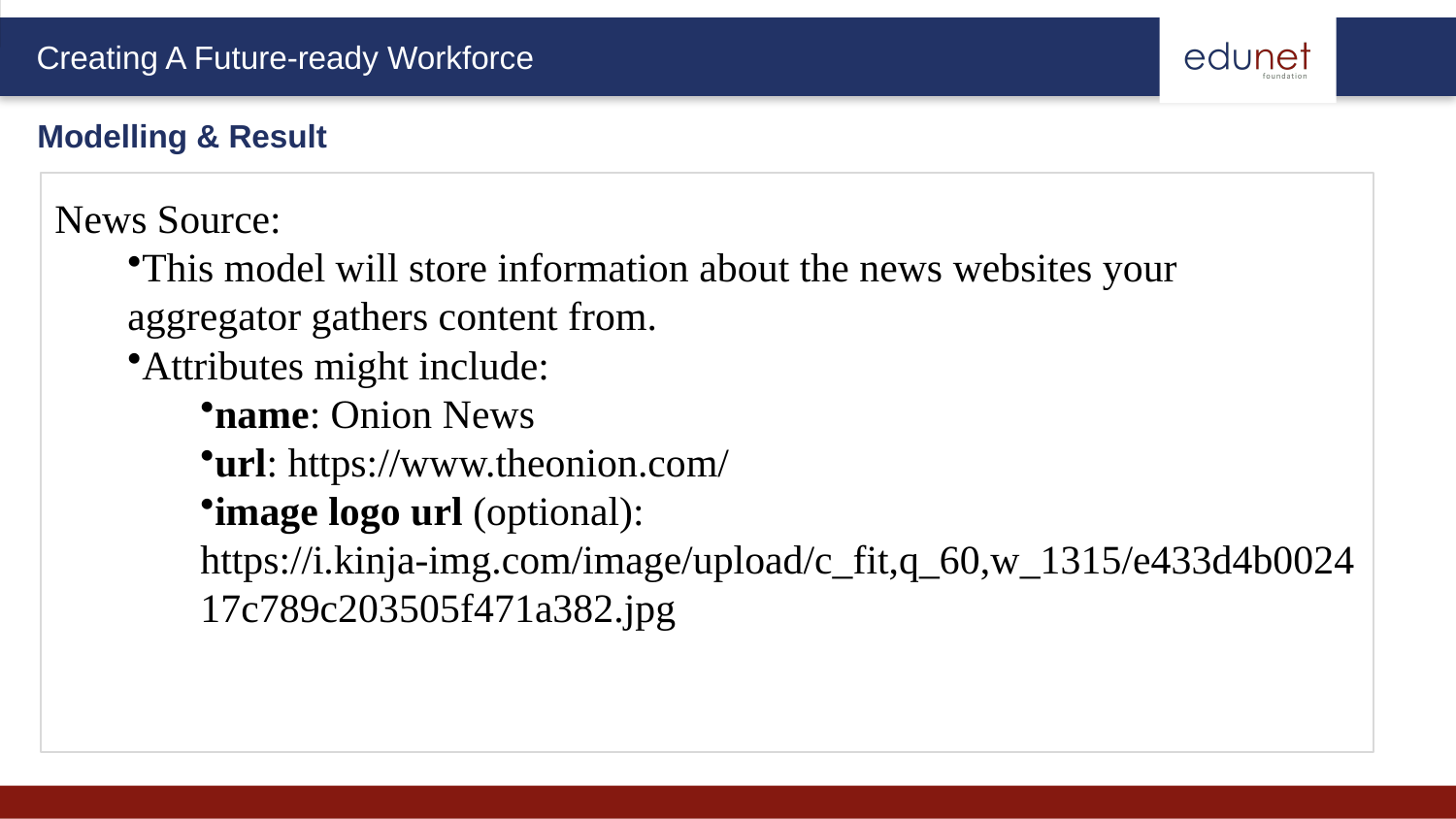

Modelling & Result

News Source:
This model will store information about the news websites your aggregator gathers content from.
Attributes might include:
name: Onion News
url: https://www.theonion.com/
image logo url (optional): https://i.kinja-img.com/image/upload/c_fit,q_60,w_1315/e433d4b002417c789c203505f471a382.jpg